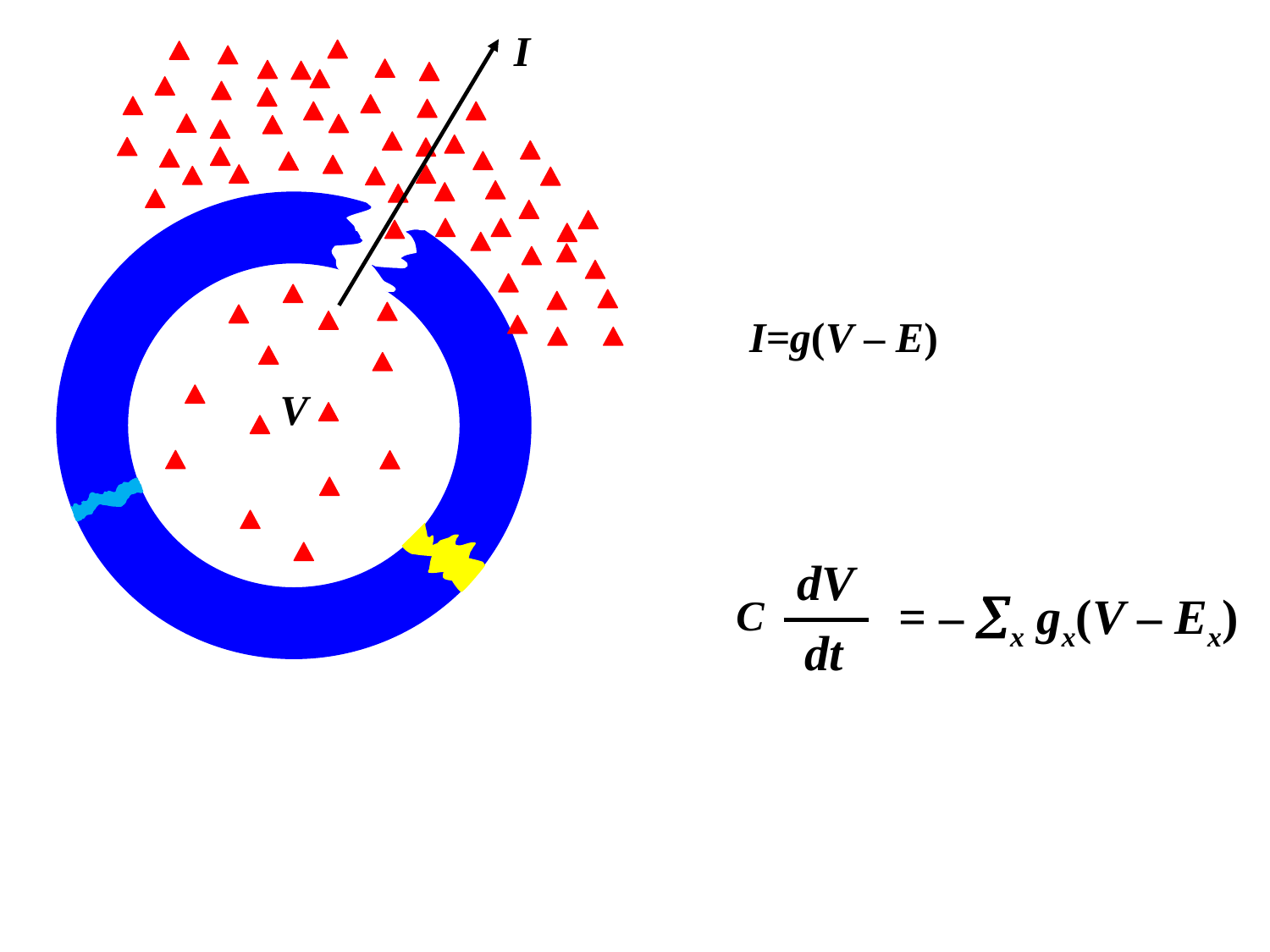

I

I=g(V – E)

V

dV
= – ∑x gx(V – Ex)
C
dt